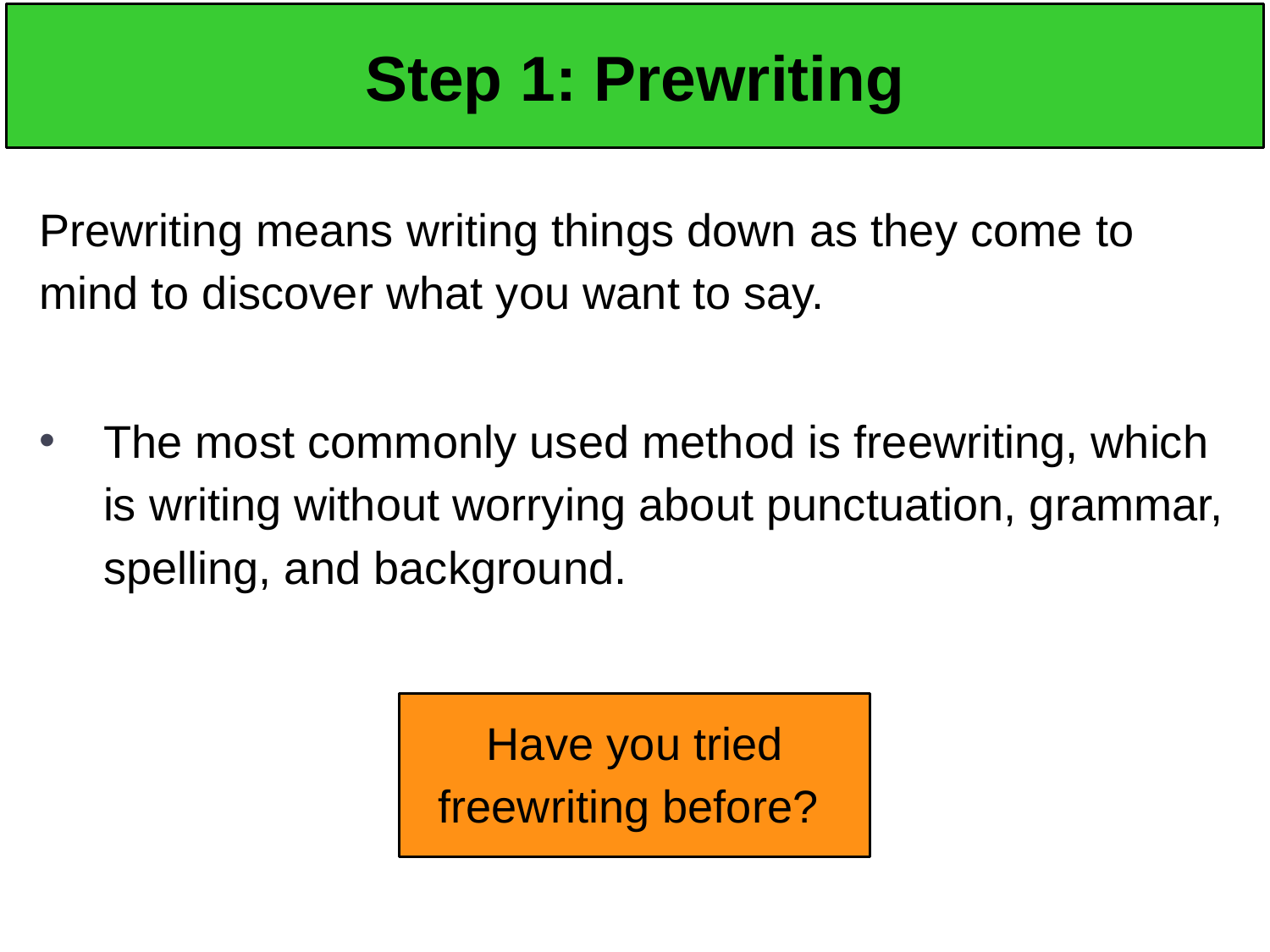

# Step 1: Prewriting
Prewriting means writing things down as they come to mind to discover what you want to say.

The most commonly used method is freewriting, which is writing without worrying about punctuation, grammar, spelling, and background.

Have you tried freewriting before?